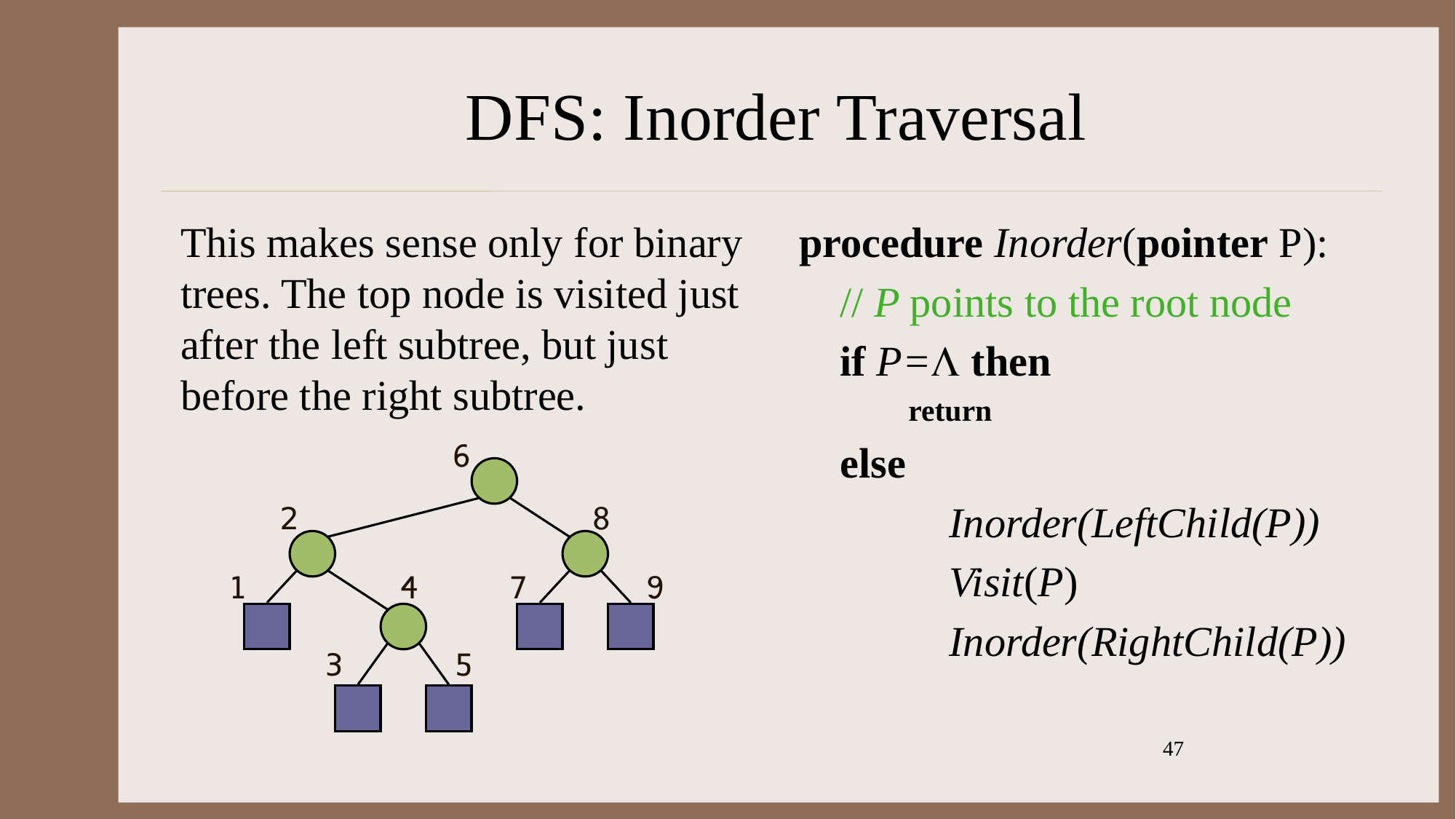

# DFS: Inorder Traversal
This makes sense only for binary trees. The top node is visited just after the left subtree, but just before the right subtree.
procedure Inorder(pointer P):
	// P points to the root node
	if P=Λ then
return
	else
		Inorder(LeftChild(P))
		Visit(P)
		Inorder(RightChild(P))

6

2
8
1
4
7
9
3
5
47